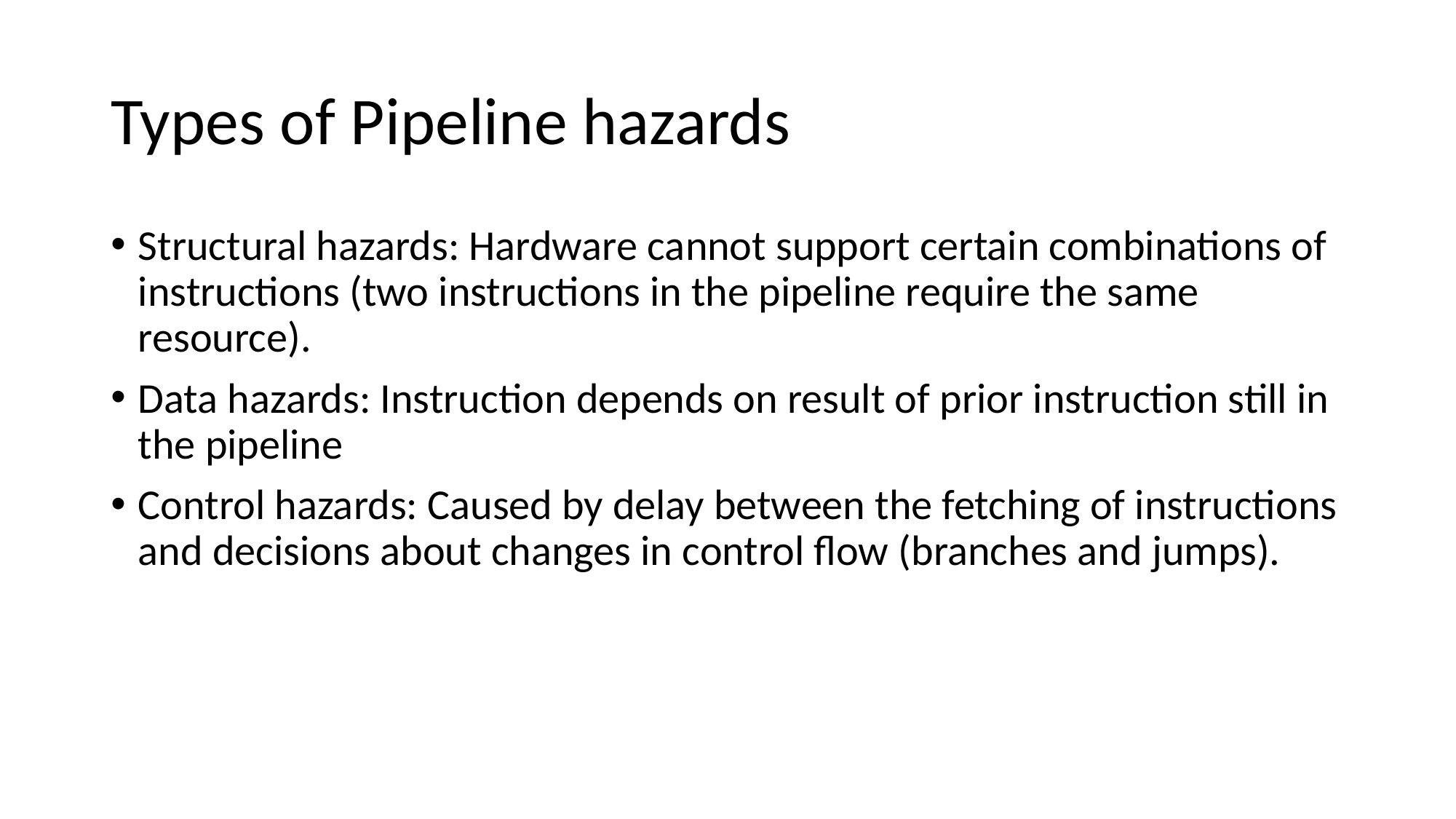

# Types of Pipeline hazards
Structural hazards: Hardware cannot support certain combinations of instructions (two instructions in the pipeline require the same resource).
Data hazards: Instruction depends on result of prior instruction still in the pipeline
Control hazards: Caused by delay between the fetching of instructions and decisions about changes in control flow (branches and jumps).